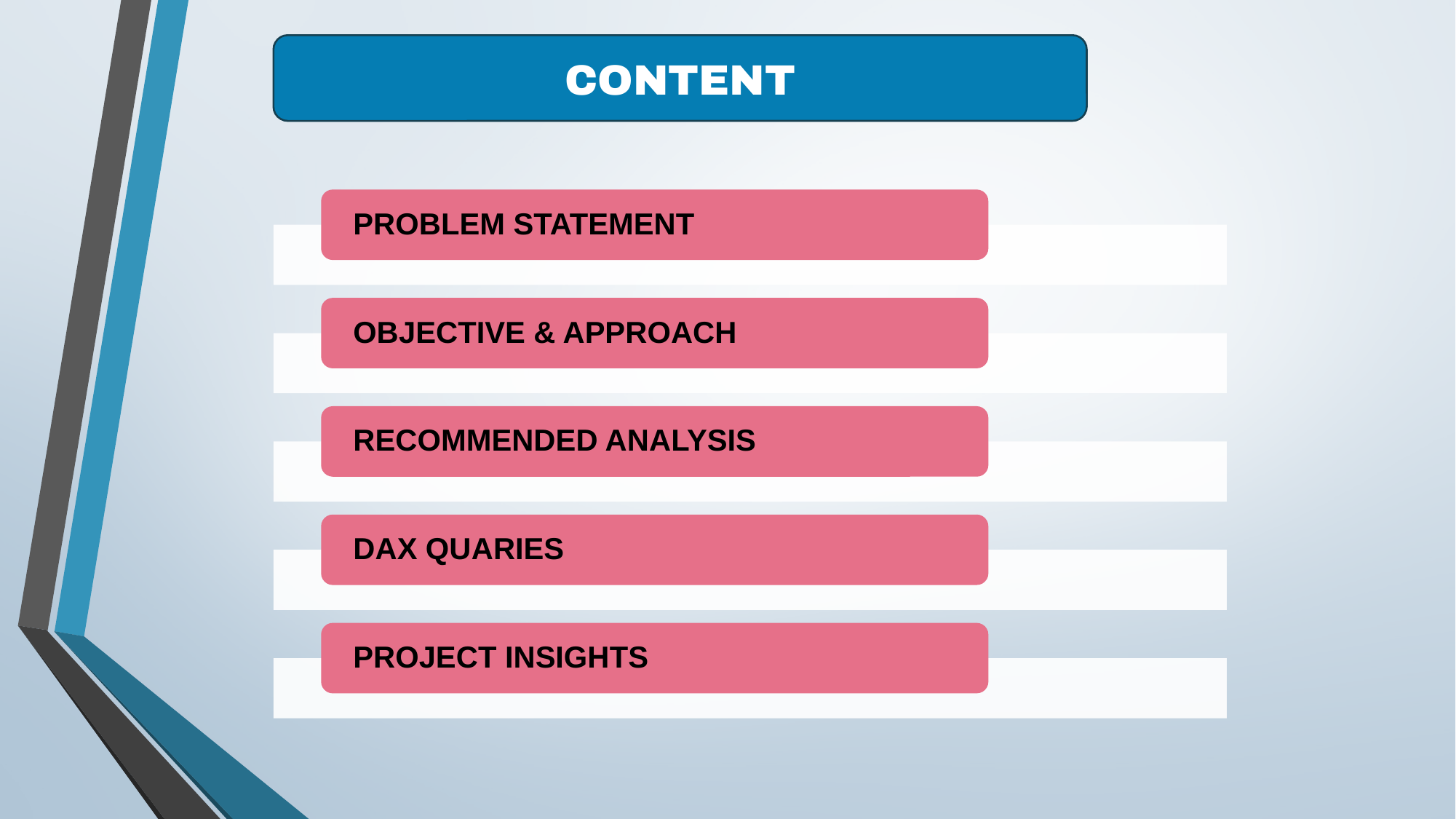

CONTENT
PROBLEM STATEMENT
OBJECTIVE & APPROACH
RECOMMENDED ANALYSIS
DAX QUARIES
PROJECT INSIGHTS